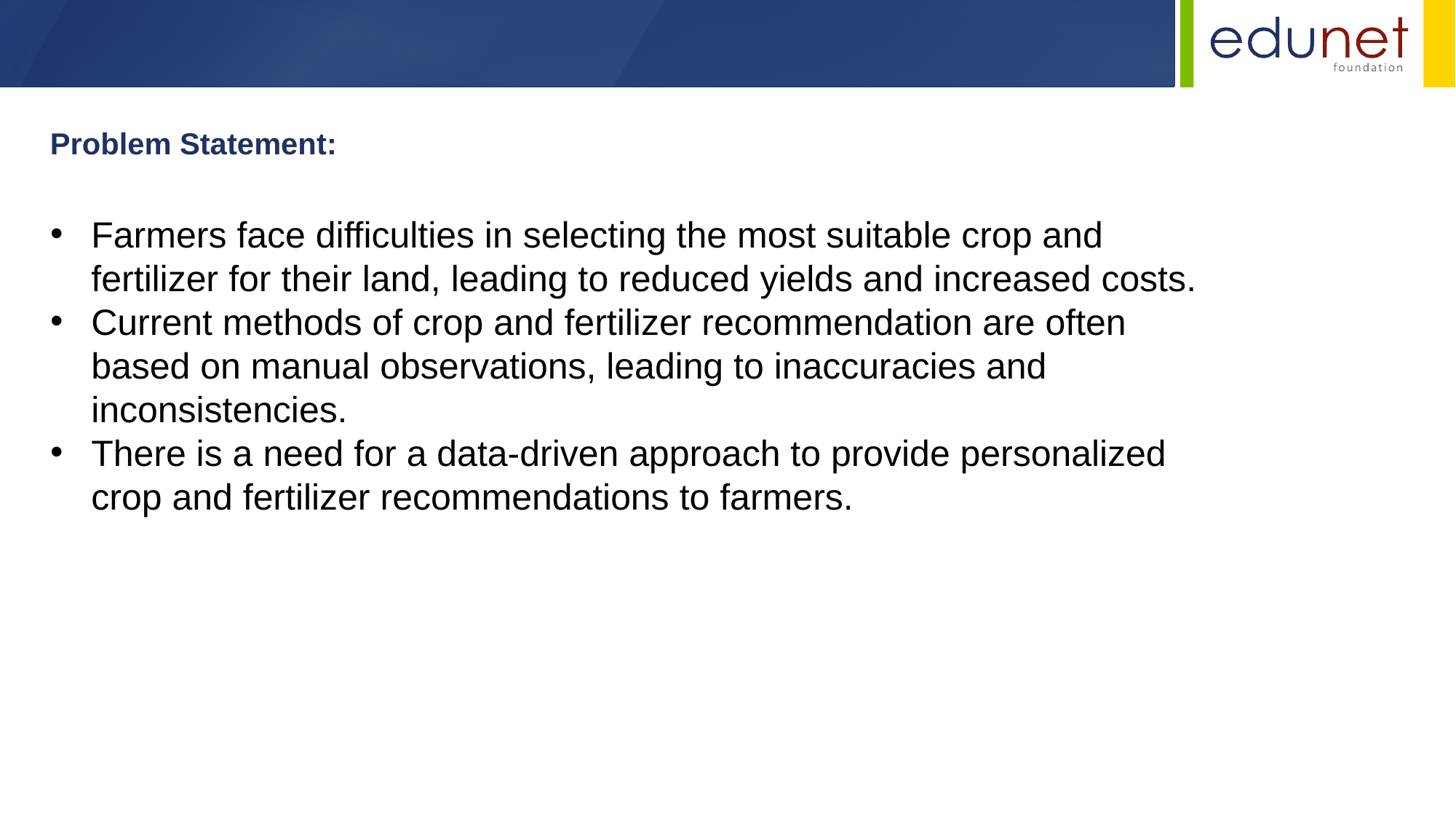

Problem Statement:
Farmers face difficulties in selecting the most suitable crop and fertilizer for their land, leading to reduced yields and increased costs.
Current methods of crop and fertilizer recommendation are often based on manual observations, leading to inaccuracies and inconsistencies.
There is a need for a data-driven approach to provide personalized crop and fertilizer recommendations to farmers.